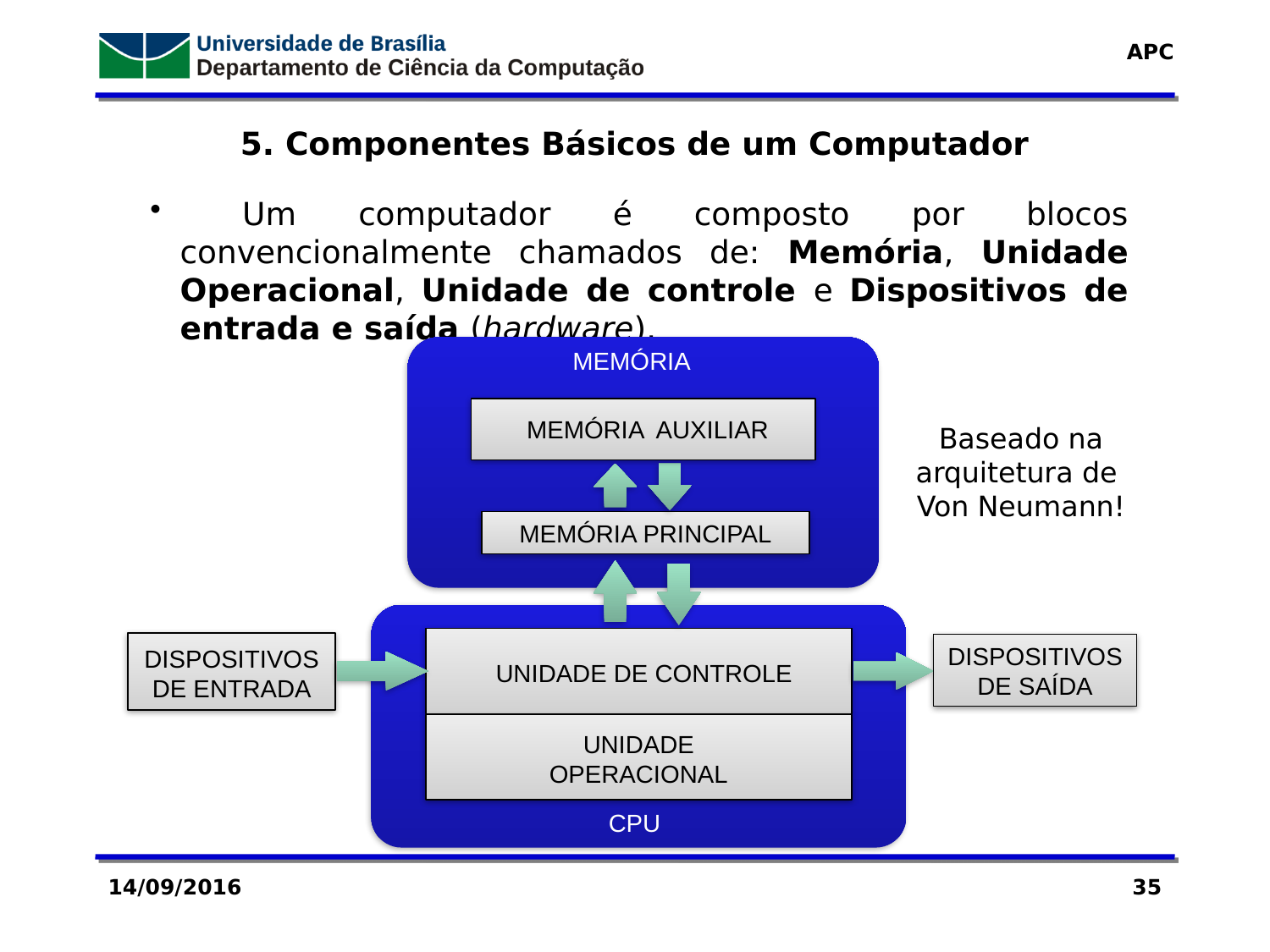

5. Componentes Básicos de um Computador

 Um computador é composto por blocos convencionalmente chamados de: Memória, Unidade Operacional, Unidade de controle e Dispositivos de entrada e saída (hardware).

MEMÓRIA

MEMÓRIA  AUXILIAR
Baseado na
arquitetura de
Von Neumann!

MEMÓRIA PRINCIPAL

DISPOSITIVOS DE SAÍDA
DISPOSITIVOS DE ENTRADA

UNIDADE DE CONTROLE

UNIDADE OPERACIONAL
 CPU
14/09/2016
35